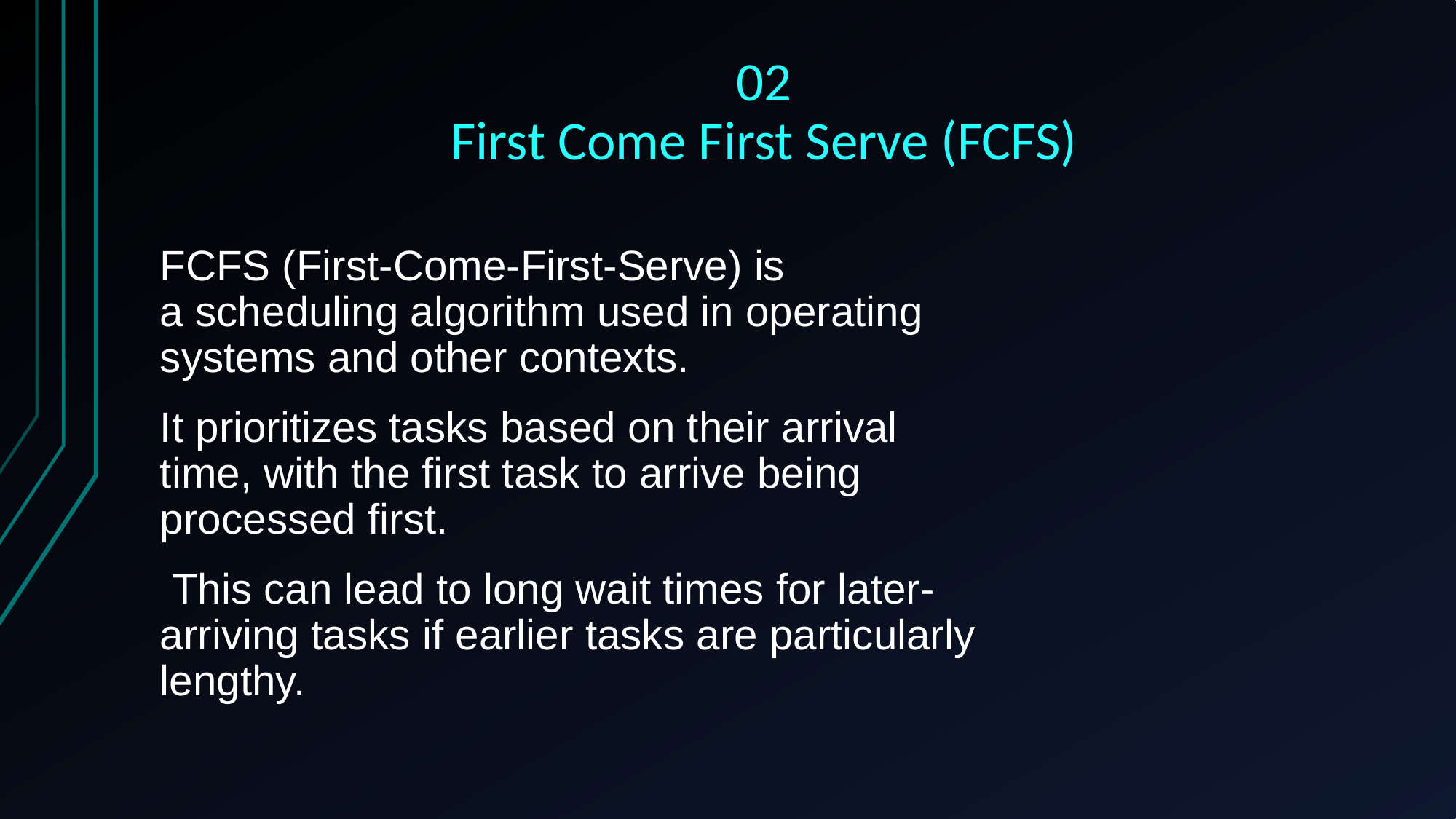

# 02 First Come First Serve (FCFS)
FCFS (First-Come-First-Serve) is a scheduling algorithm used in operating systems and other contexts.
It prioritizes tasks based on their arrival time, with the first task to arrive being processed first.
 This can lead to long wait times for later-arriving tasks if earlier tasks are particularly lengthy.